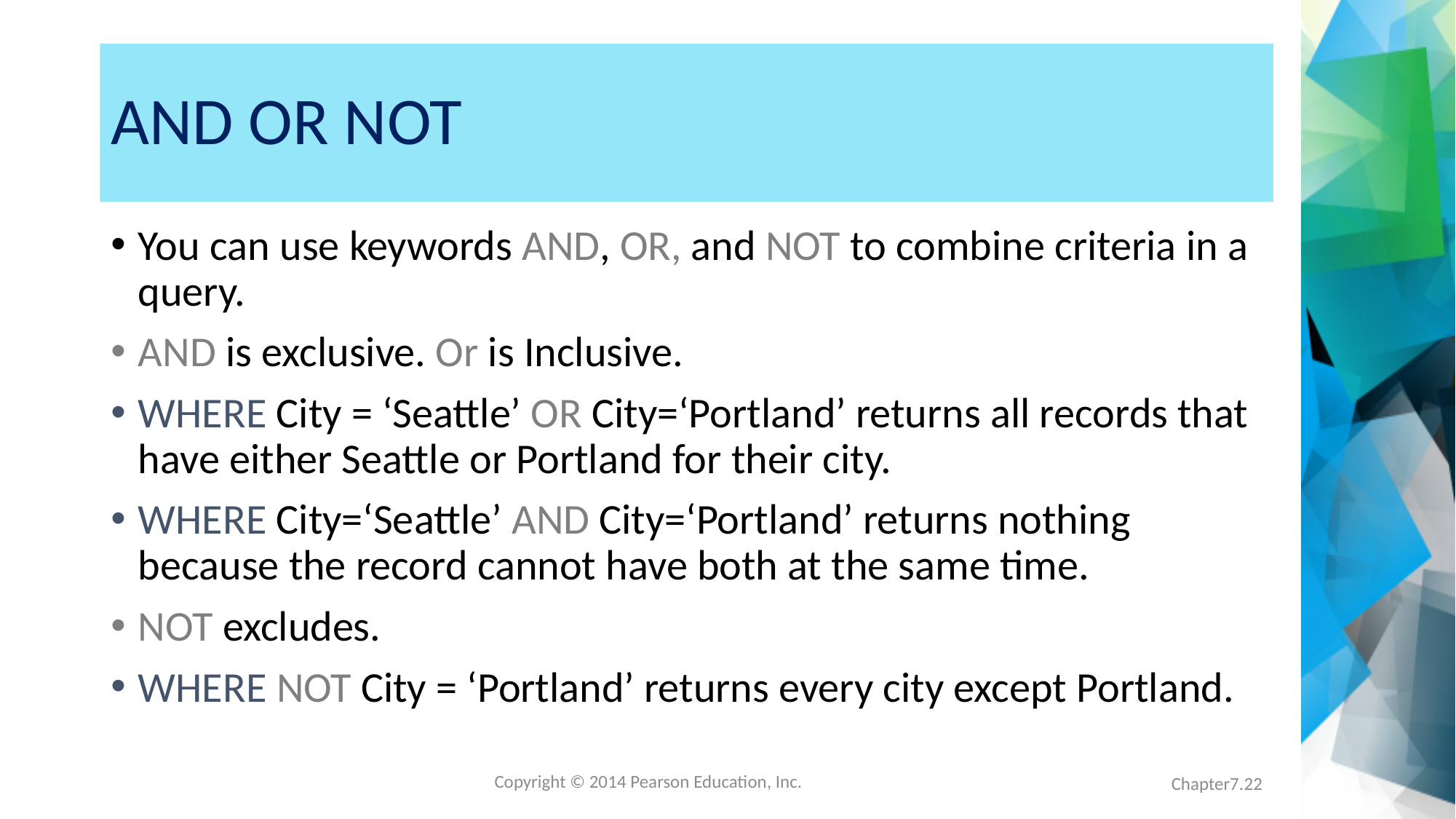

# AND OR NOT
You can use keywords AND, OR, and NOT to combine criteria in a query.
AND is exclusive. Or is Inclusive.
WHERE City = ‘Seattle’ OR City=‘Portland’ returns all records that have either Seattle or Portland for their city.
WHERE City=‘Seattle’ AND City=‘Portland’ returns nothing because the record cannot have both at the same time.
NOT excludes.
WHERE NOT City = ‘Portland’ returns every city except Portland.
Chapter7.22